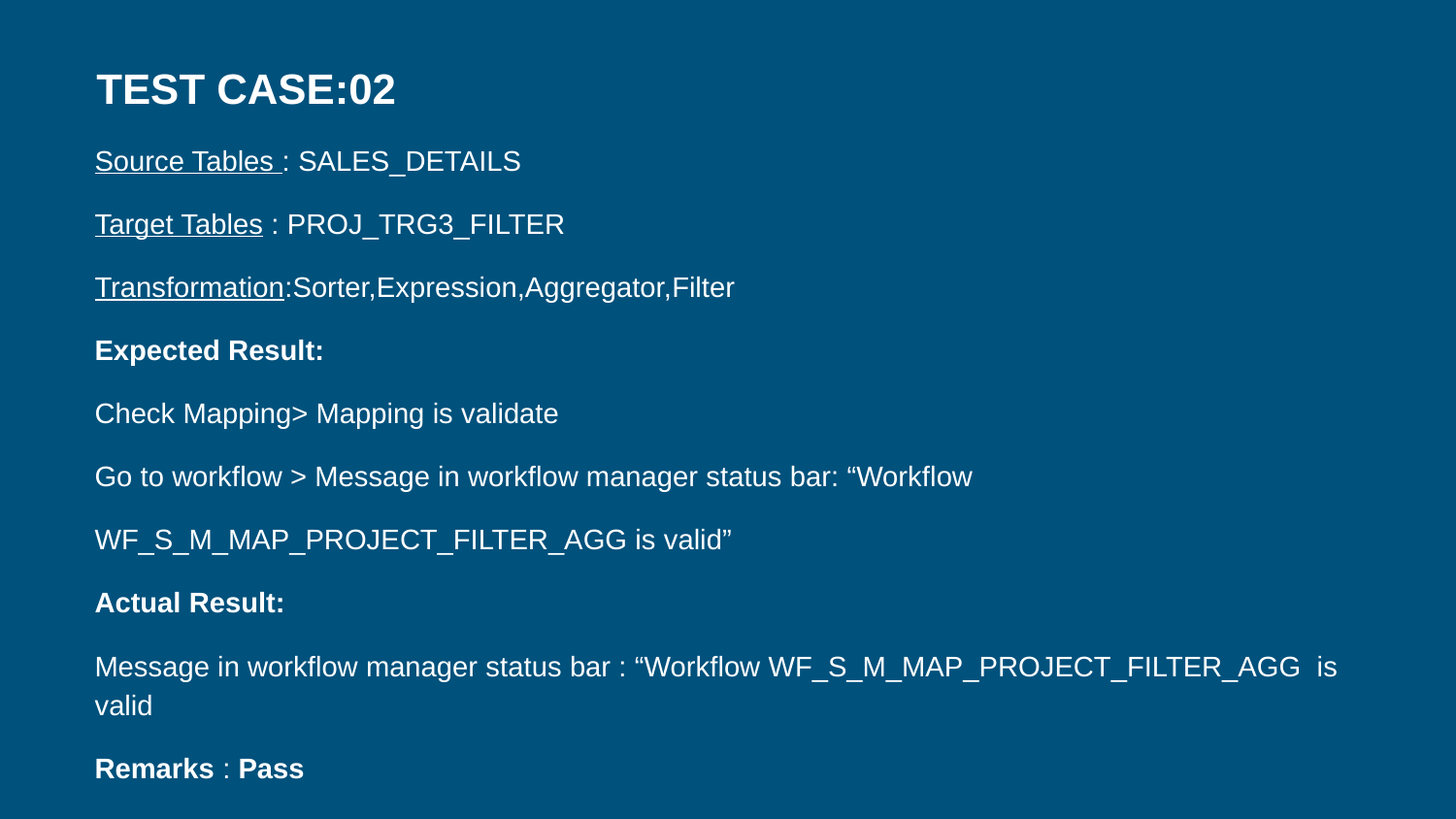

TEST CASE:02
Source Tables : SALES_DETAILS
Target Tables : PROJ_TRG3_FILTER
Transformation:Sorter,Expression,Aggregator,Filter
Expected Result:
Check Mapping> Mapping is validate
Go to workflow > Message in workflow manager status bar: “Workflow
WF_S_M_MAP_PROJECT_FILTER_AGG is valid”
Actual Result:
Message in workflow manager status bar : “Workflow WF_S_M_MAP_PROJECT_FILTER_AGG  is valid
Remarks : Pass